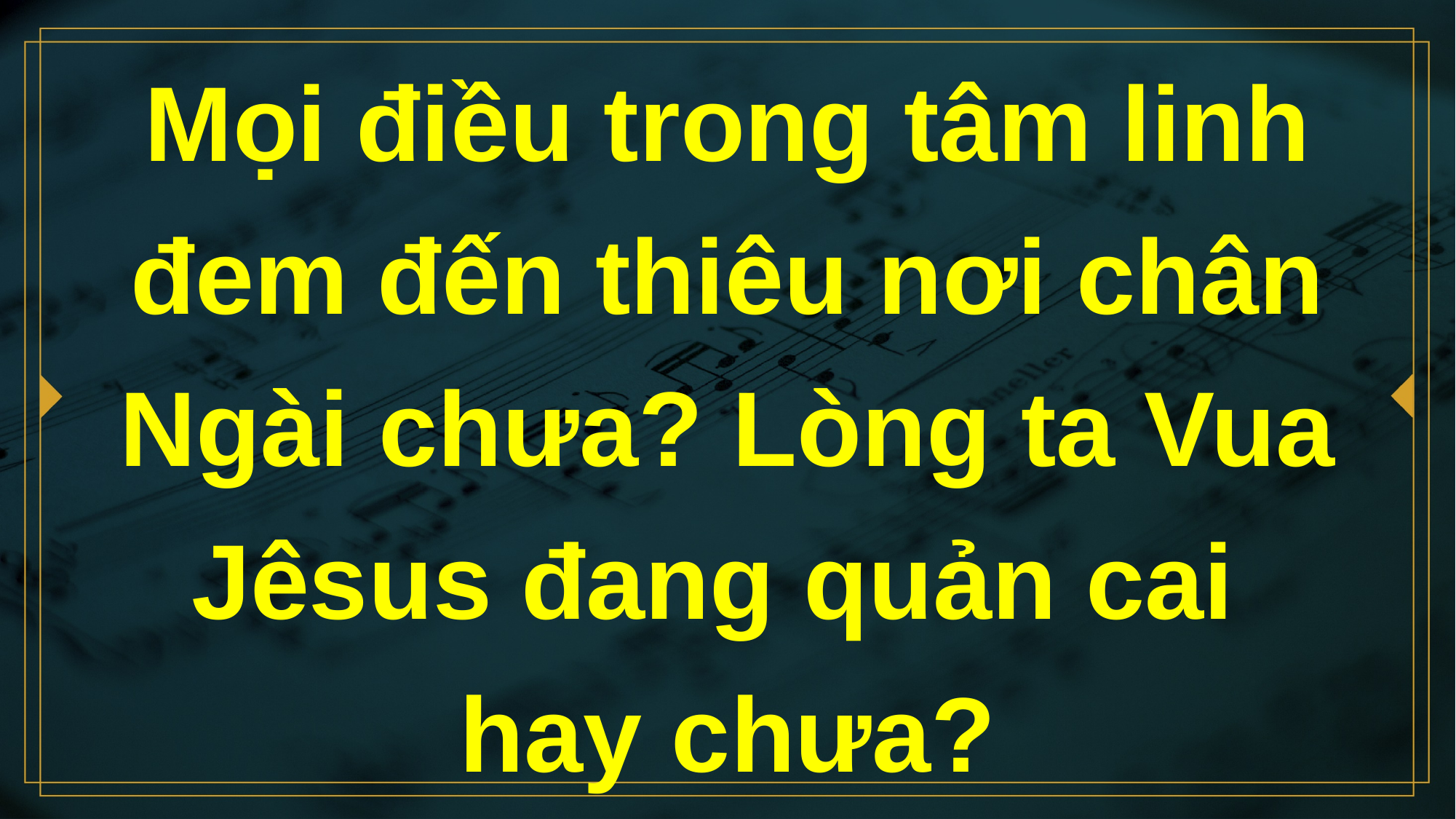

# Mọi điều trong tâm linh đem đến thiêu nơi chân Ngài chưa? Lòng ta Vua Jêsus đang quản cai hay chưa?